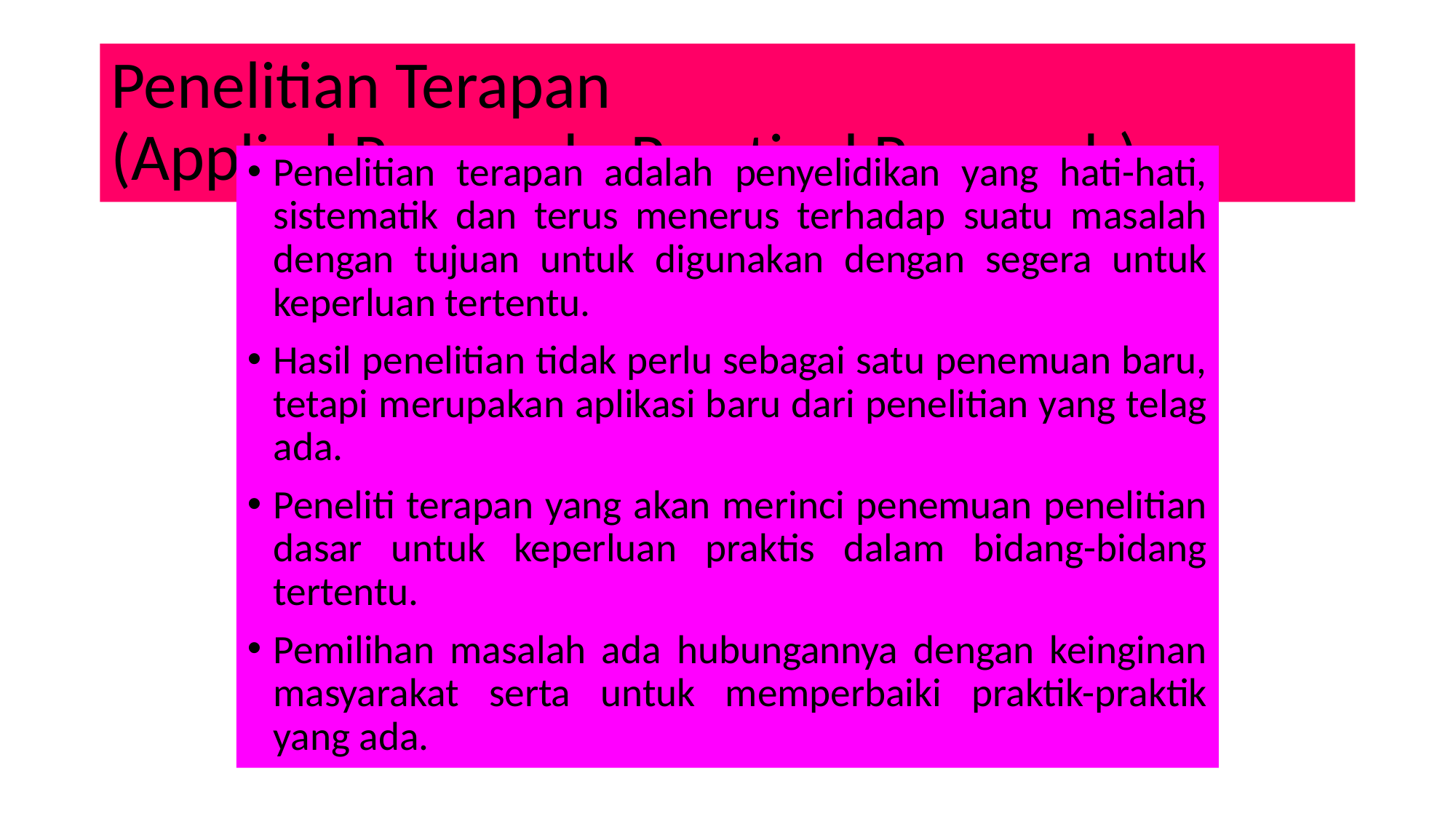

# Penelitian Terapan (Applied Research, Practical Research)
Penelitian terapan adalah penyelidikan yang hati-hati, sistematik dan terus menerus terhadap suatu masalah dengan tujuan untuk digunakan dengan segera untuk keperluan tertentu.
Hasil penelitian tidak perlu sebagai satu penemuan baru, tetapi merupakan aplikasi baru dari penelitian yang telag ada.
Peneliti terapan yang akan merinci penemuan penelitian dasar untuk keperluan praktis dalam bidang-bidang tertentu.
Pemilihan masalah ada hubungannya dengan keinginan masyarakat serta untuk memperbaiki praktik-praktik yang ada.